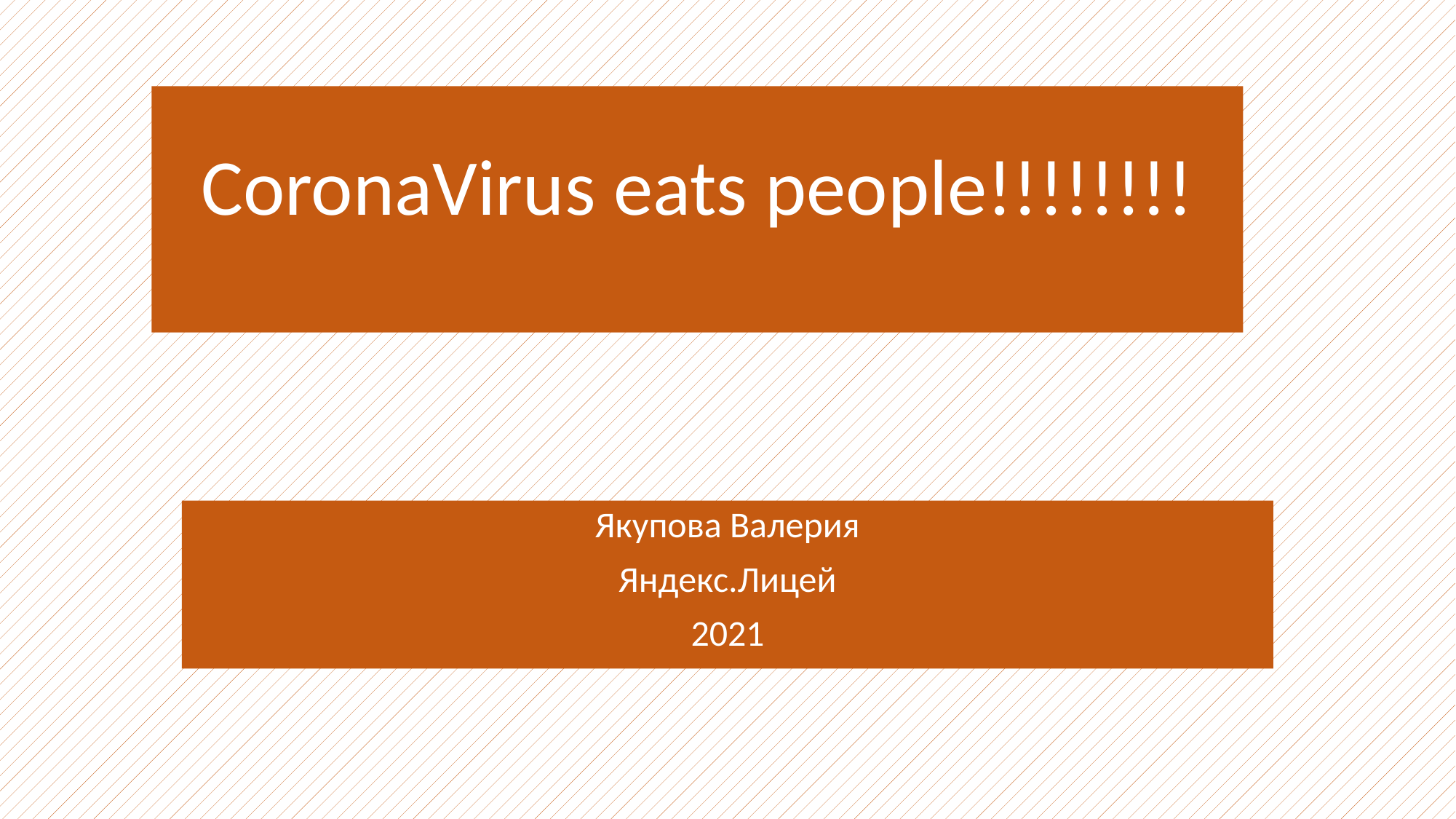

# CoronaVirus eats people!!!!!!!!
Якупова Валерия
Яндекс.Лицей
2021